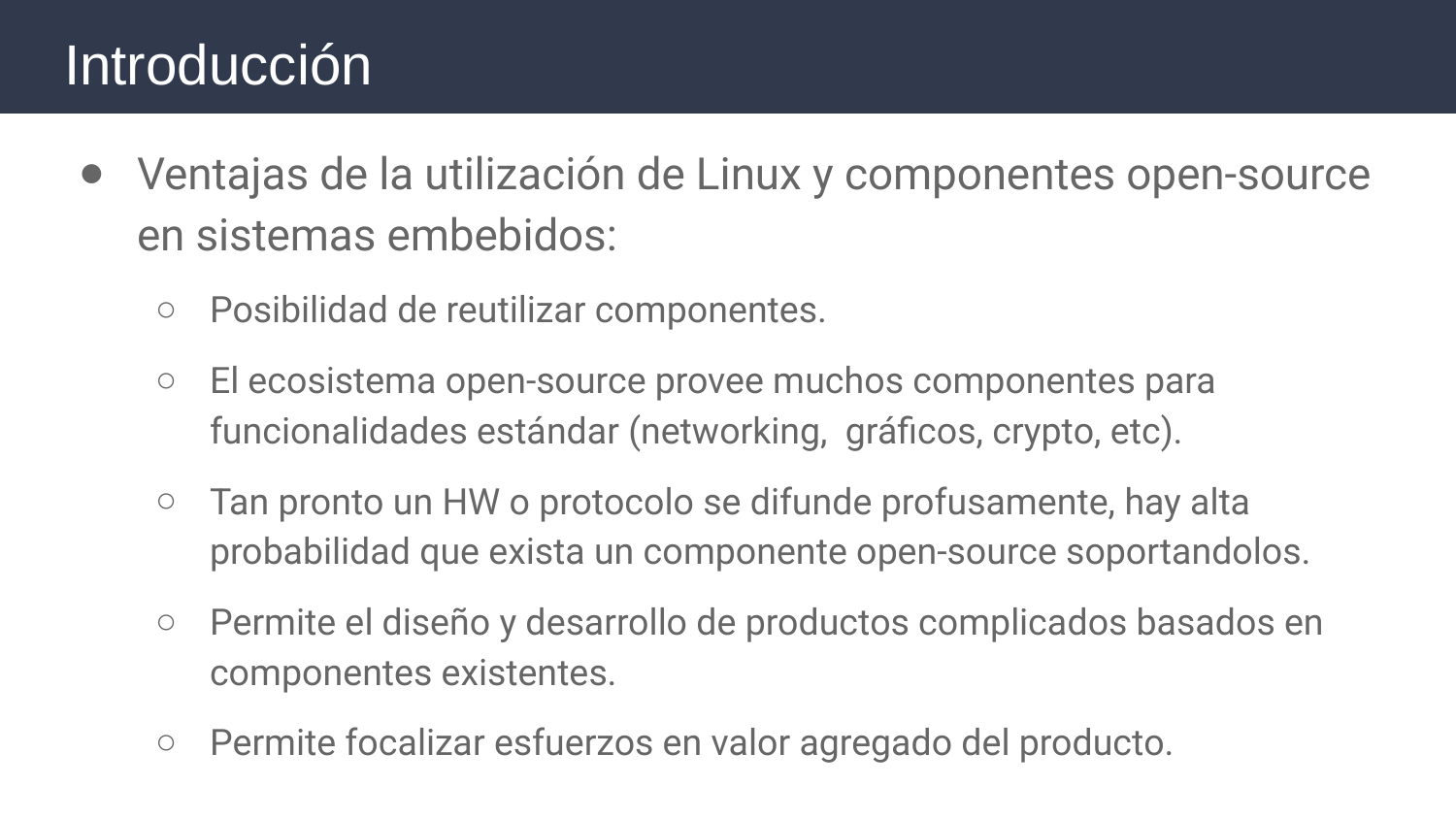

# Introducción

Ventajas de la utilización de Linux y componentes open-source en sistemas embebidos:
Posibilidad de reutilizar componentes.
El ecosistema open-source provee muchos componentes para funcionalidades estándar (networking,  gráficos, crypto, etc).
Tan pronto un HW o protocolo se difunde profusamente, hay alta probabilidad que exista un componente open-source soportandolos.
Permite el diseño y desarrollo de productos complicados basados en componentes existentes.
Permite focalizar esfuerzos en valor agregado del producto.